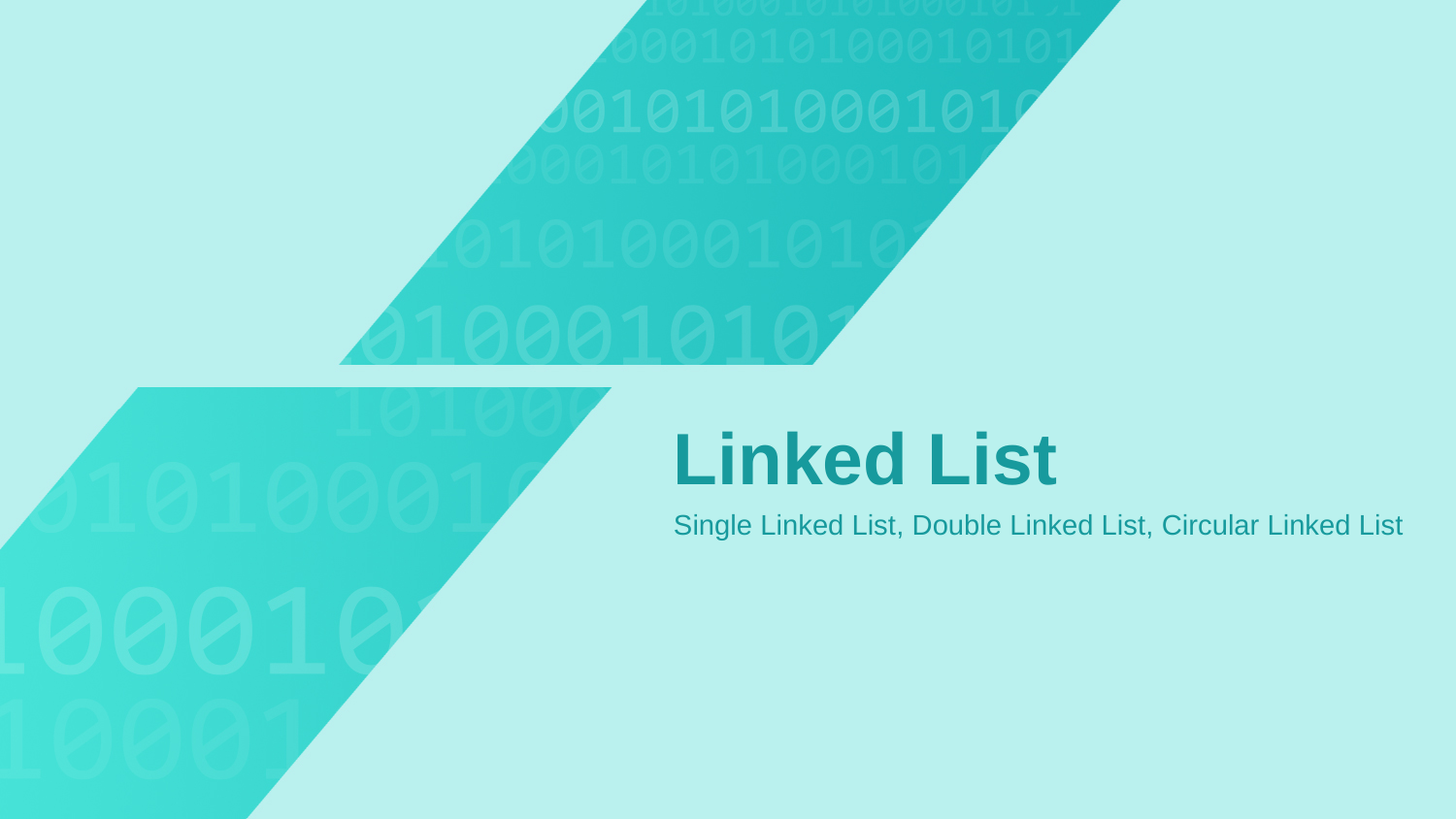

Linked List
Single Linked List, Double Linked List, Circular Linked List